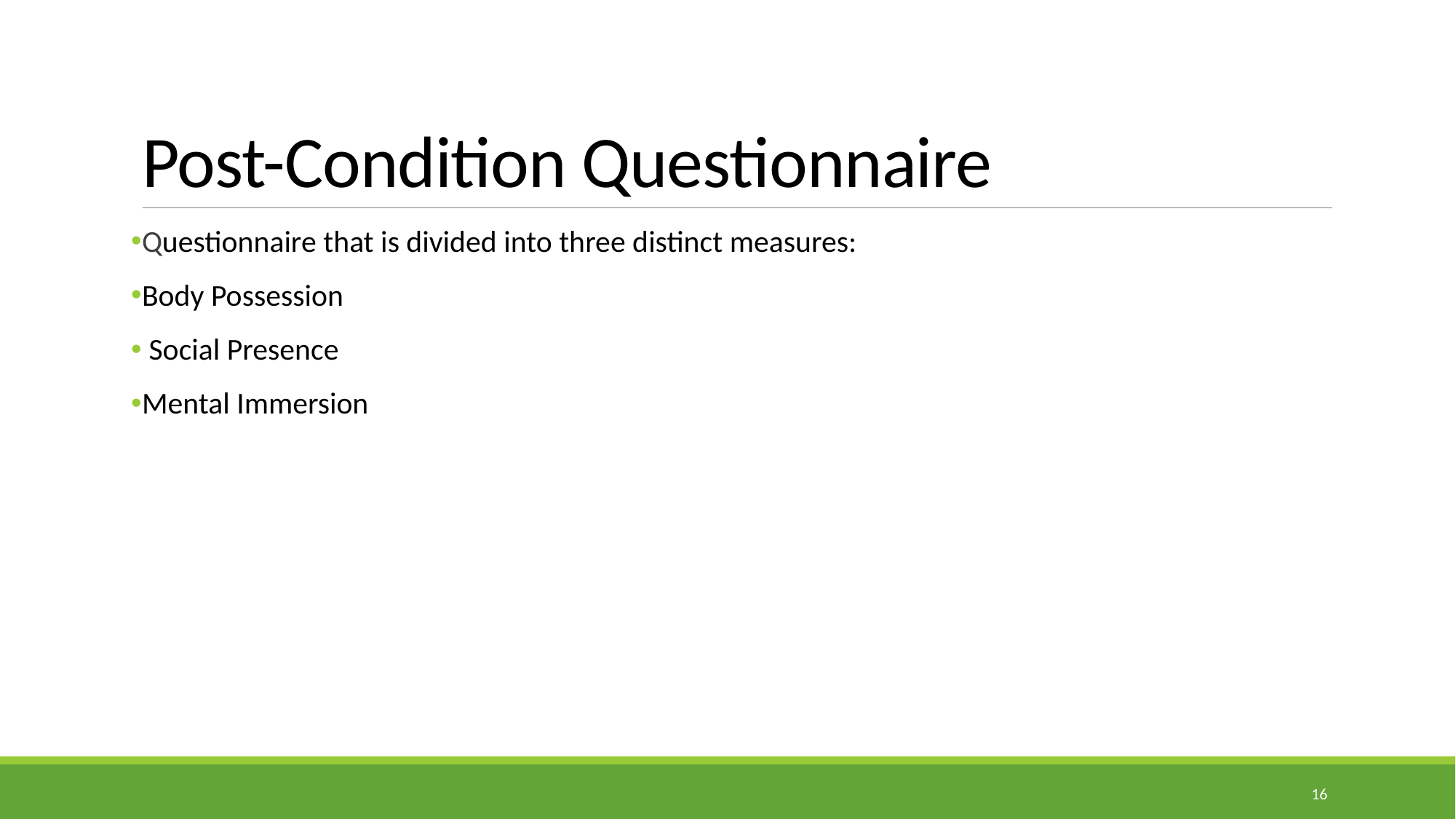

# Post-Condition Questionnaire
Questionnaire that is divided into three distinct measures:
Body Possession
 Social Presence
Mental Immersion
16